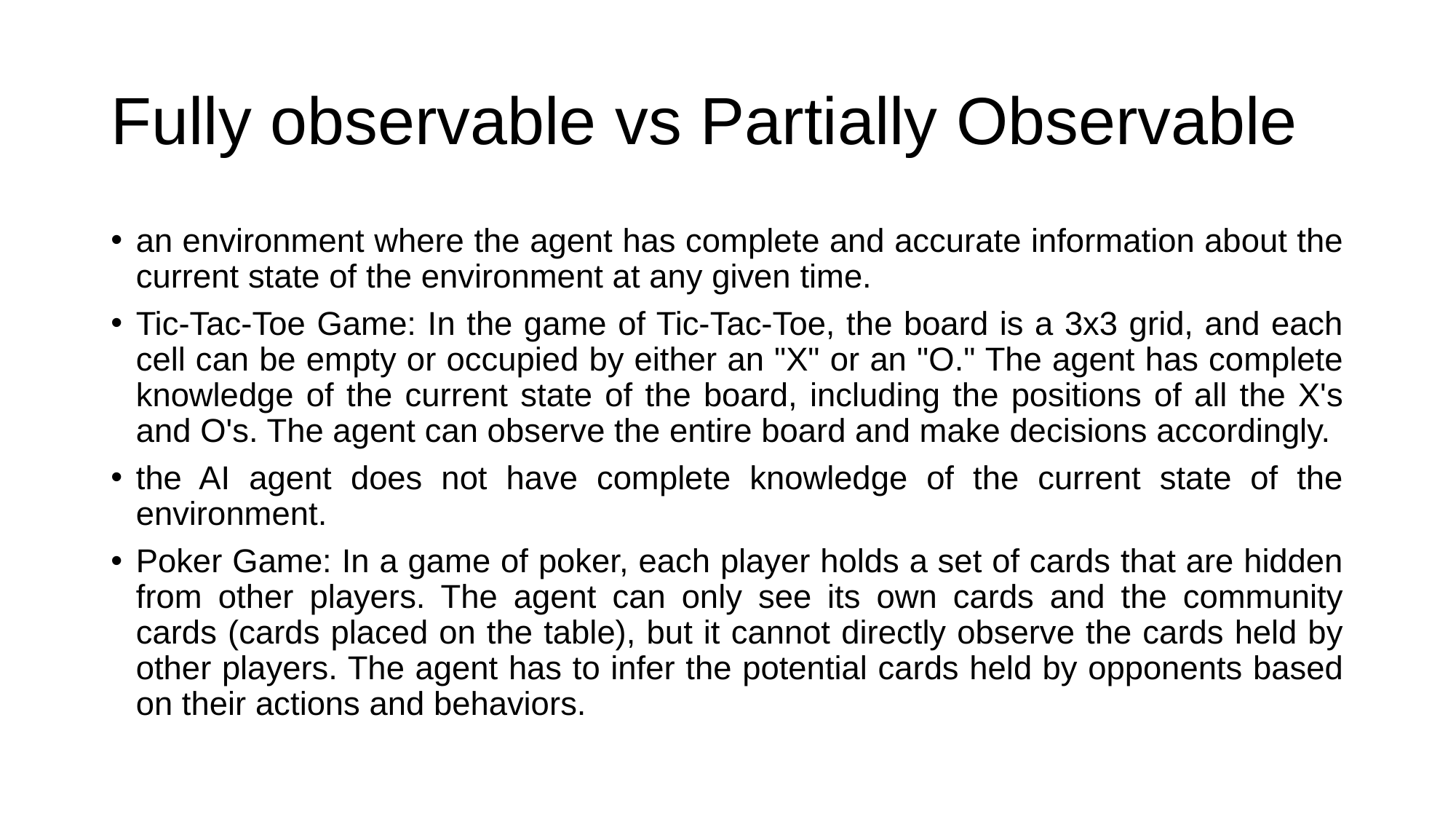

# Fully observable vs Partially Observable
an environment where the agent has complete and accurate information about the current state of the environment at any given time.
Tic-Tac-Toe Game: In the game of Tic-Tac-Toe, the board is a 3x3 grid, and each cell can be empty or occupied by either an "X" or an "O." The agent has complete knowledge of the current state of the board, including the positions of all the X's and O's. The agent can observe the entire board and make decisions accordingly.
the AI agent does not have complete knowledge of the current state of the environment.
Poker Game: In a game of poker, each player holds a set of cards that are hidden from other players. The agent can only see its own cards and the community cards (cards placed on the table), but it cannot directly observe the cards held by other players. The agent has to infer the potential cards held by opponents based on their actions and behaviors.